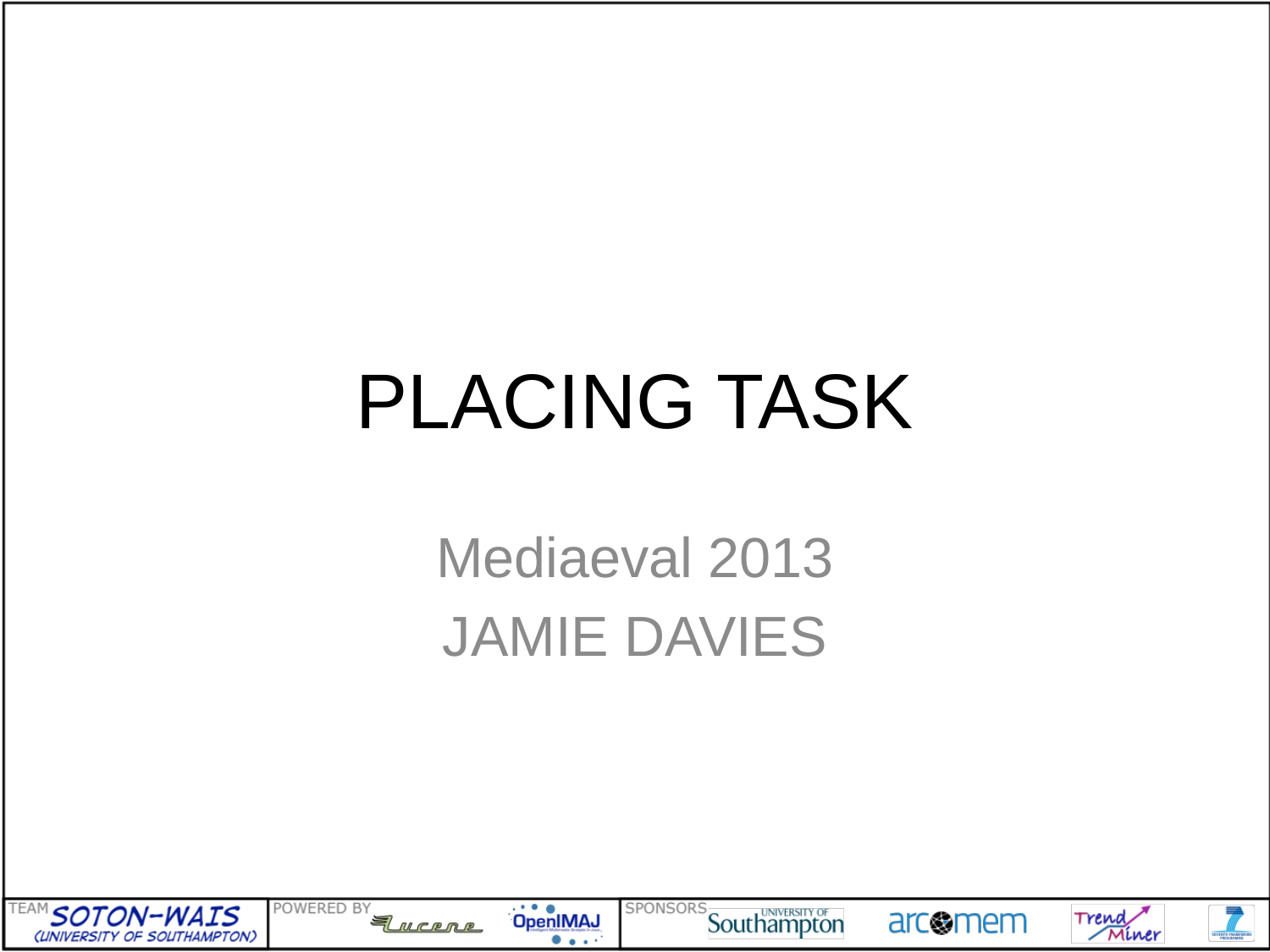

# PLACING TASK
Mediaeval 2013
JAMIE DAVIES